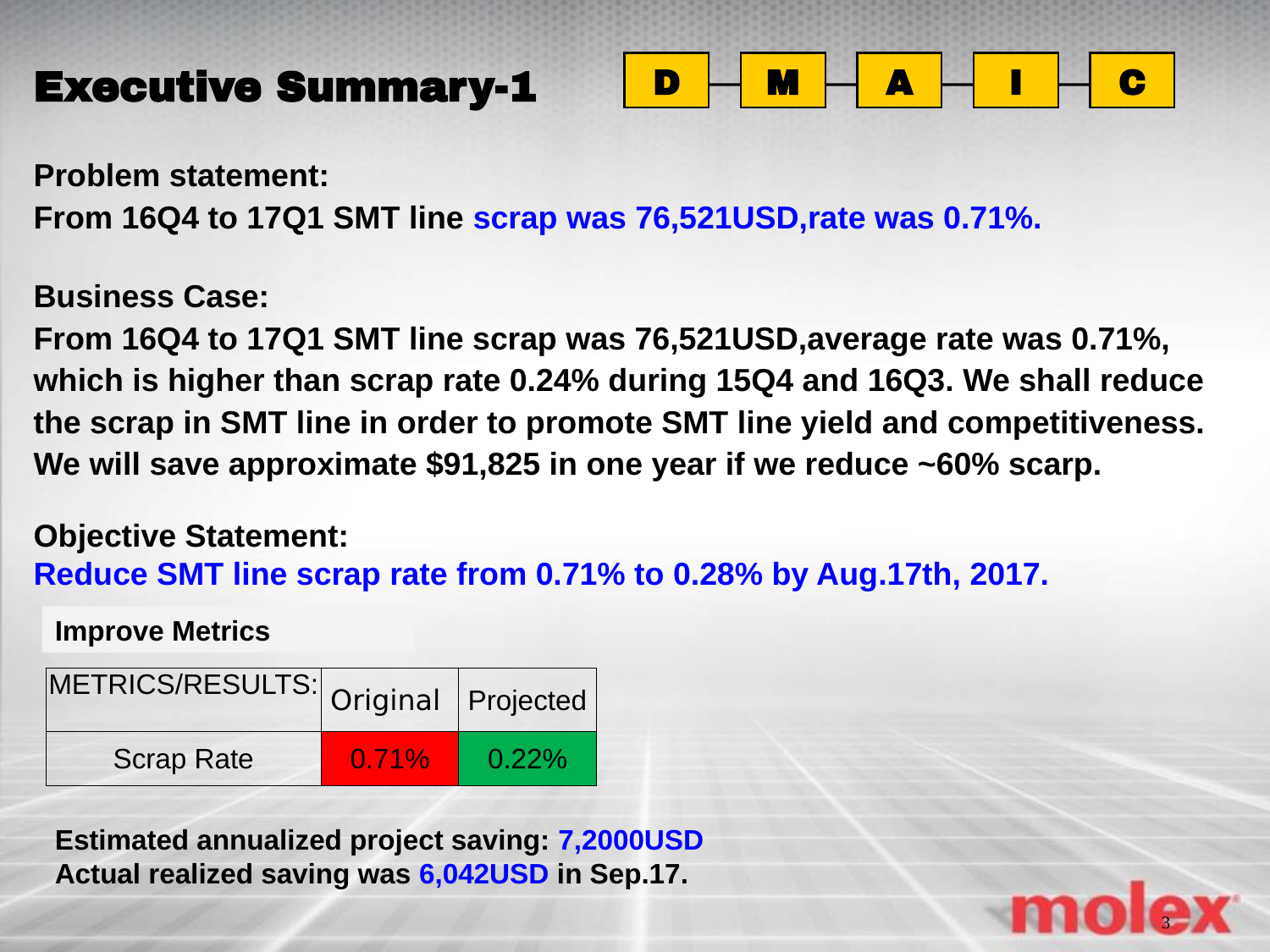

Executive Summary-1

Problem statement:
From 16Q4 to 17Q1 SMT line scrap was 76,521USD,rate was 0.71%.

Business Case:
From 16Q4 to 17Q1 SMT line scrap was 76,521USD,average rate was 0.71%, which is higher than scrap rate 0.24% during 15Q4 and 16Q3. We shall reduce the scrap in SMT line in order to promote SMT line yield and competitiveness. We will save approximate $91,825 in one year if we reduce ~60% scarp.

Objective Statement:
Reduce SMT line scrap rate from 0.71% to 0.28% by Aug.17th, 2017.

Improve Metrics
| METRICS/RESULTS: | Original | Projected |
| --- | --- | --- |
| Scrap Rate | 0.71% | 0.22% |
Estimated annualized project saving: 7,2000USD
Actual realized saving was 6,042USD in Sep.17.
3